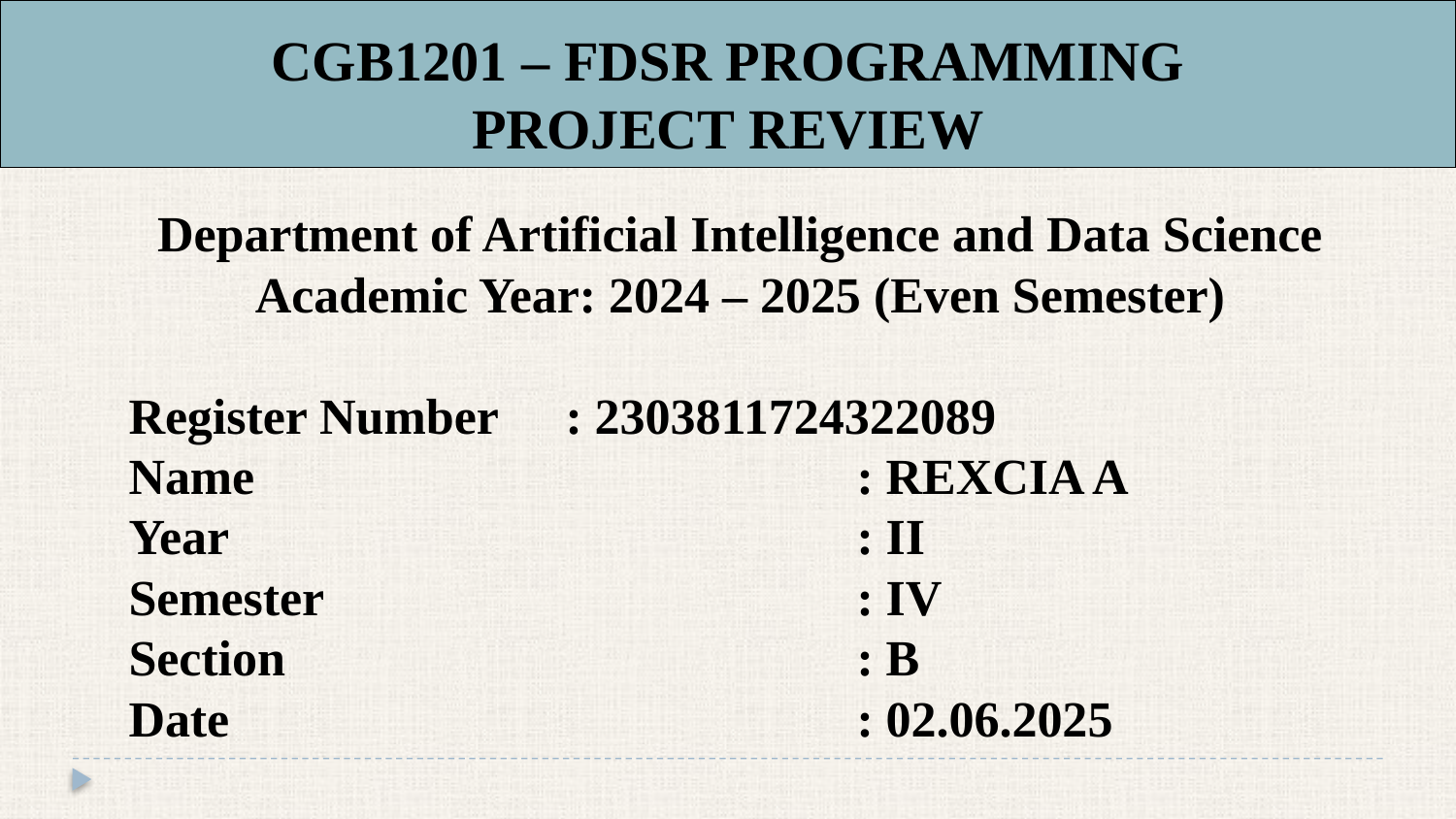

# CGB1201 – FDSR PROGRAMMING PROJECT REVIEW

Department of Artificial Intelligence and Data Science
Academic Year: 2024 – 2025 (Even Semester)

Register Number	: 2303811724322089
Name					: REXCIA A
Year					: II
Semester				: IV
Section				: B
Date					: 02.06.2025
1